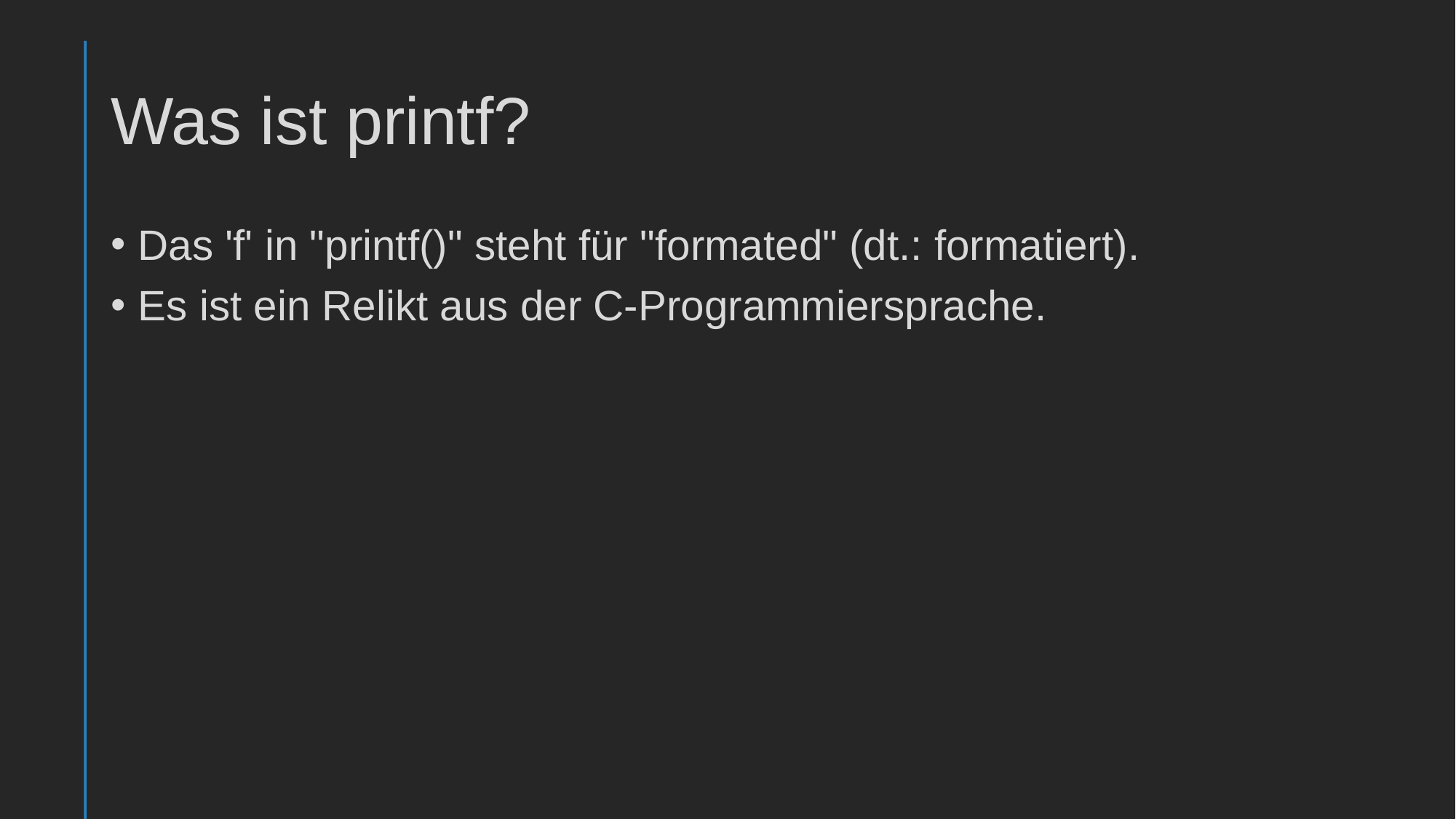

# Was ist printf?
Das 'f' in "printf()" steht für "formated" (dt.: formatiert).
Es ist ein Relikt aus der C-Programmiersprache.